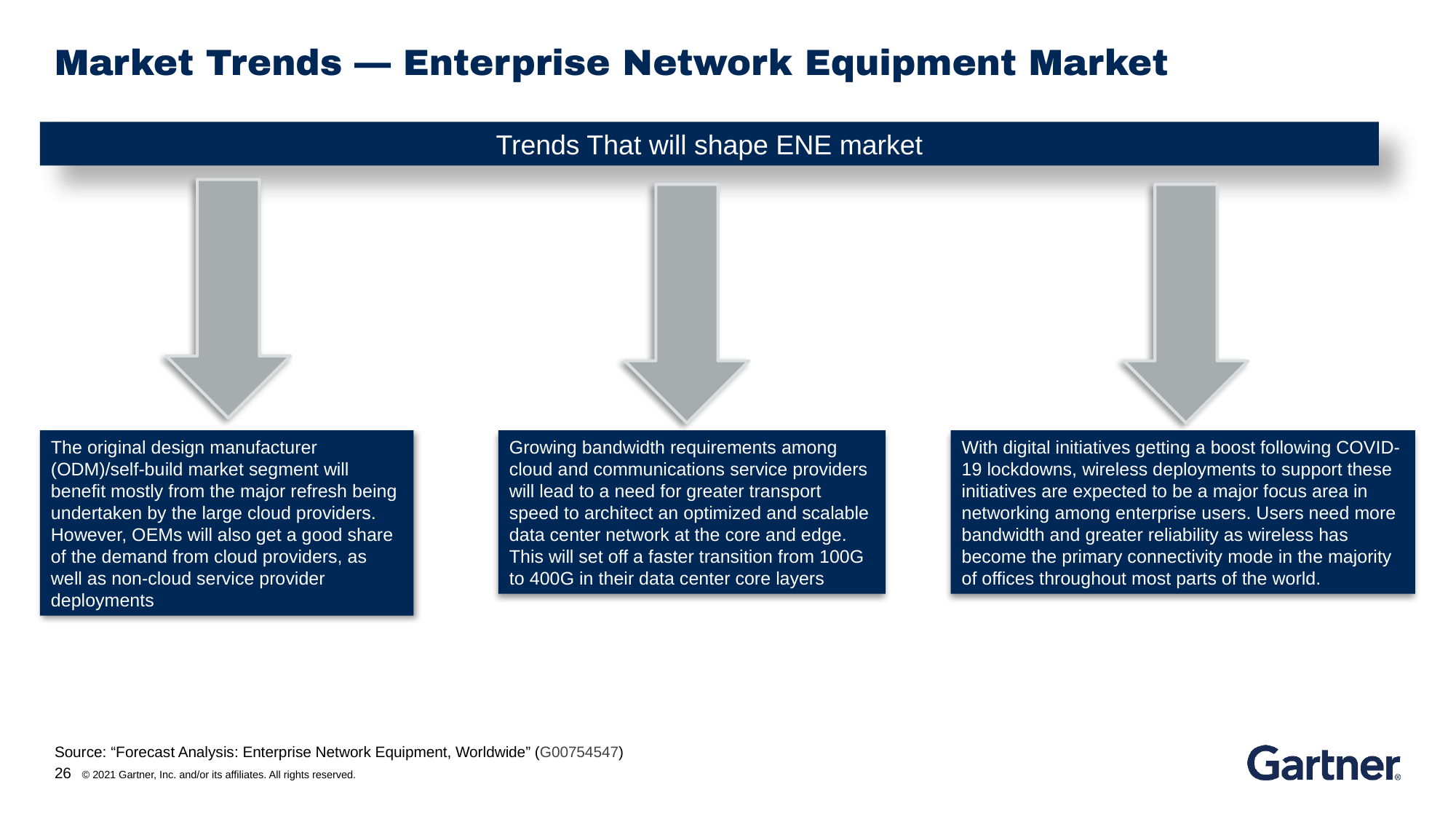

# Market Trends — Enterprise Network Equipment Market
Trends That will shape ENE market

With digital initiatives getting a boost following COVID-19 lockdowns, wireless deployments to support these initiatives are expected to be a major focus area in networking among enterprise users. Users need more bandwidth and greater reliability as wireless has become the primary connectivity mode in the majority of offices throughout most parts of the world.
The original design manufacturer (ODM)/self-build market segment will benefit mostly from the major refresh being undertaken by the large cloud providers. However, OEMs will also get a good share of the demand from cloud providers, as well as non-cloud service provider deployments
Growing bandwidth requirements among cloud and communications service providers will lead to a need for greater transport speed to architect an optimized and scalable data center network at the core and edge. This will set off a faster transition from 100G to 400G in their data center core layers
Source: “Forecast Analysis: Enterprise Network Equipment, Worldwide” (G00754547)